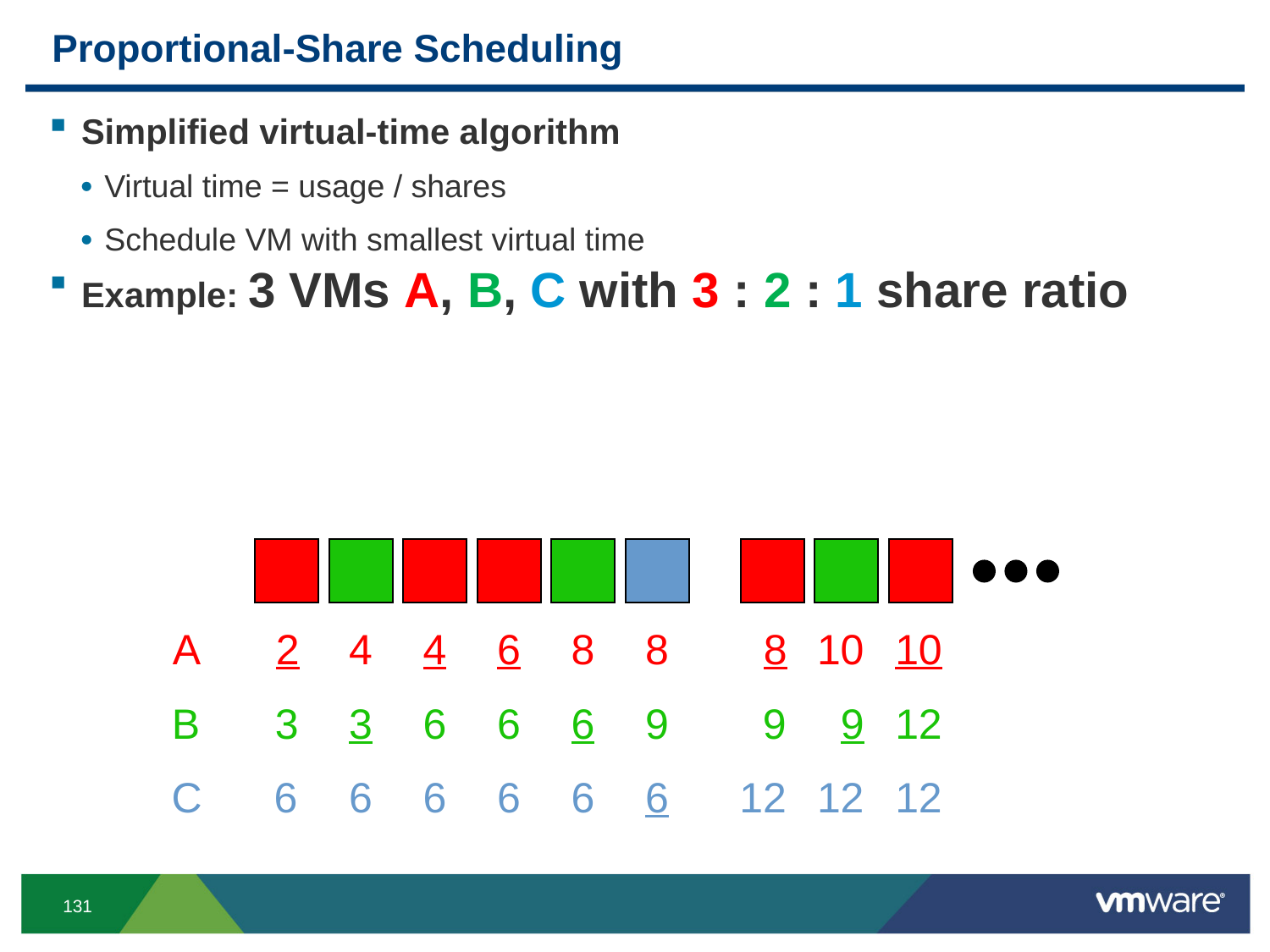

# Proportional-Share Scheduling
Simplified virtual-time algorithm
Virtual time = usage / shares
Schedule VM with smallest virtual time
Example: 3 VMs A, B, C with 3 : 2 : 1 share ratio

A
B
C
2
3
6
4
3
6
4
6
6
6
6
6
8
6
6
8
9
6
8
9
12
10
9
12
10
12
12